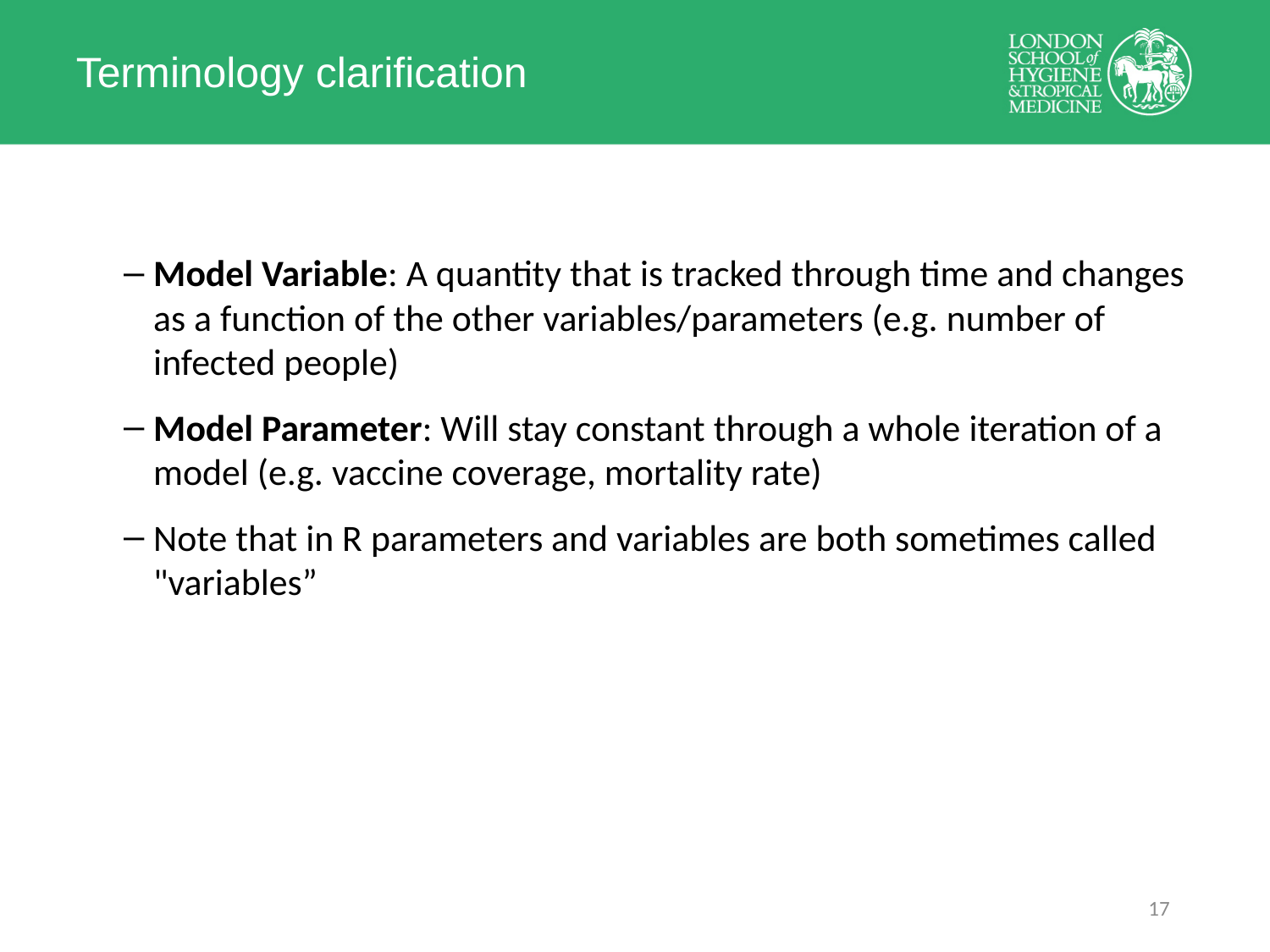

# Terminology clarification

Model Variable: A quantity that is tracked through time and changes as a function of the other variables/parameters (e.g. number of infected people)
Model Parameter: Will stay constant through a whole iteration of a model (e.g. vaccine coverage, mortality rate)
Note that in R parameters and variables are both sometimes called "variables”
17